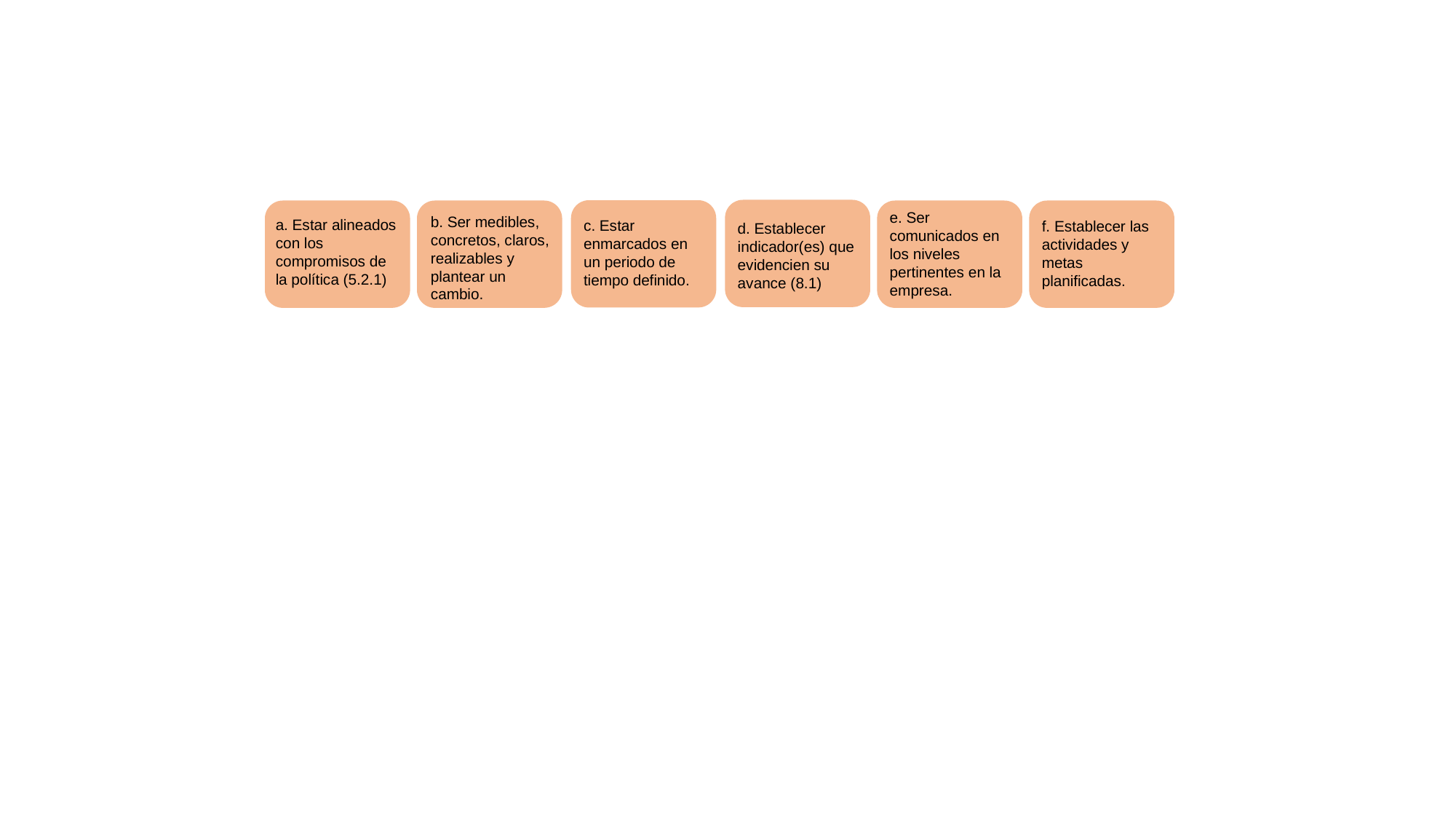

e. Ser comunicados en los niveles pertinentes en la empresa.
b. Ser medibles, concretos, claros, realizables y plantear un cambio.
a. Estar alineados con los compromisos de la política (5.2.1)
c. Estar enmarcados en un periodo de tiempo definido.
f. Establecer las actividades y metas planificadas.
d. Establecer indicador(es) que evidencien su avance (8.1)